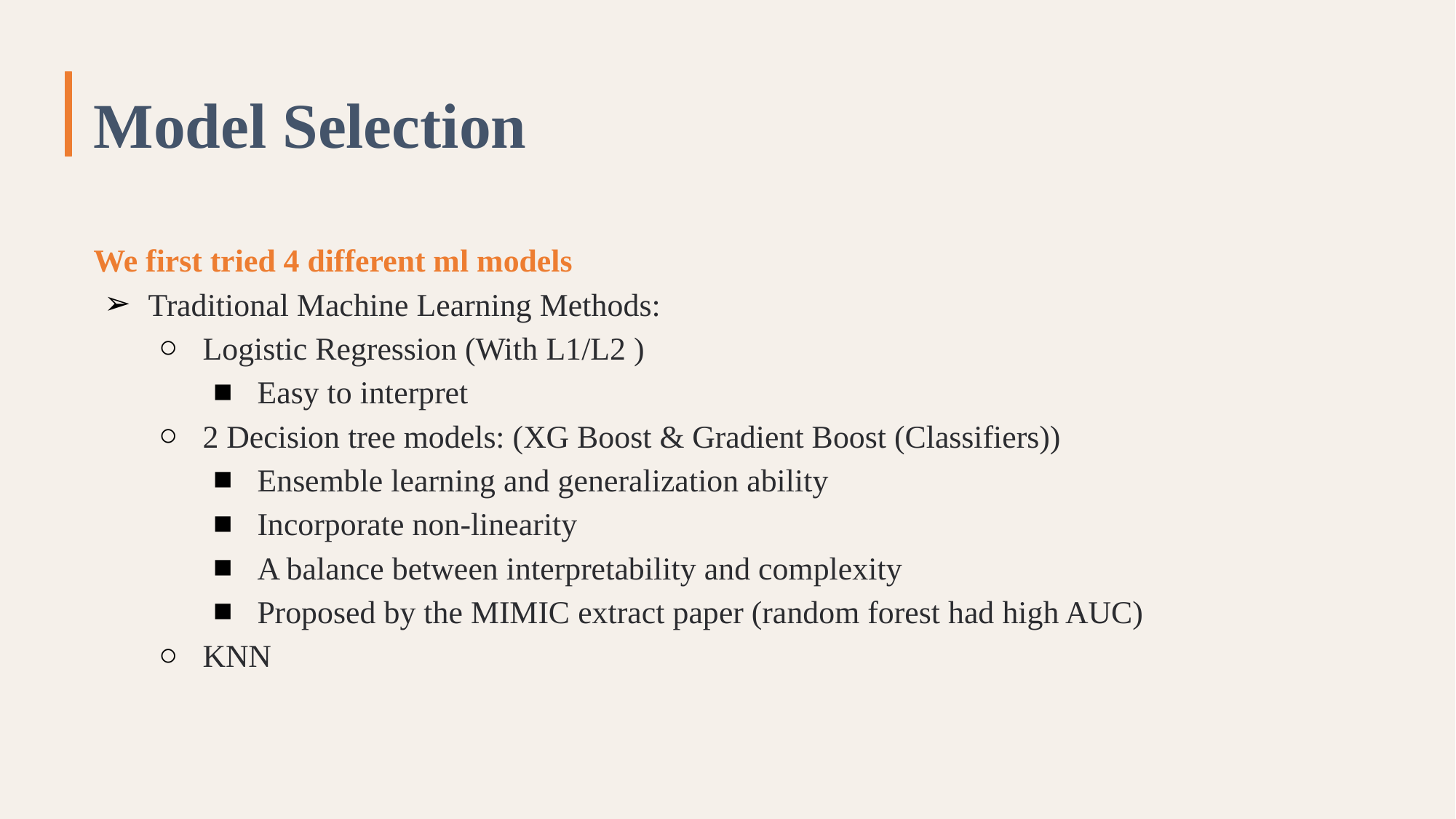

Model Selection

We first tried 4 different ml models
Traditional Machine Learning Methods:
Logistic Regression (With L1/L2 )
Easy to interpret
2 Decision tree models: (XG Boost & Gradient Boost (Classifiers))
Ensemble learning and generalization ability
Incorporate non-linearity
A balance between interpretability and complexity
Proposed by the MIMIC extract paper (random forest had high AUC)
KNN